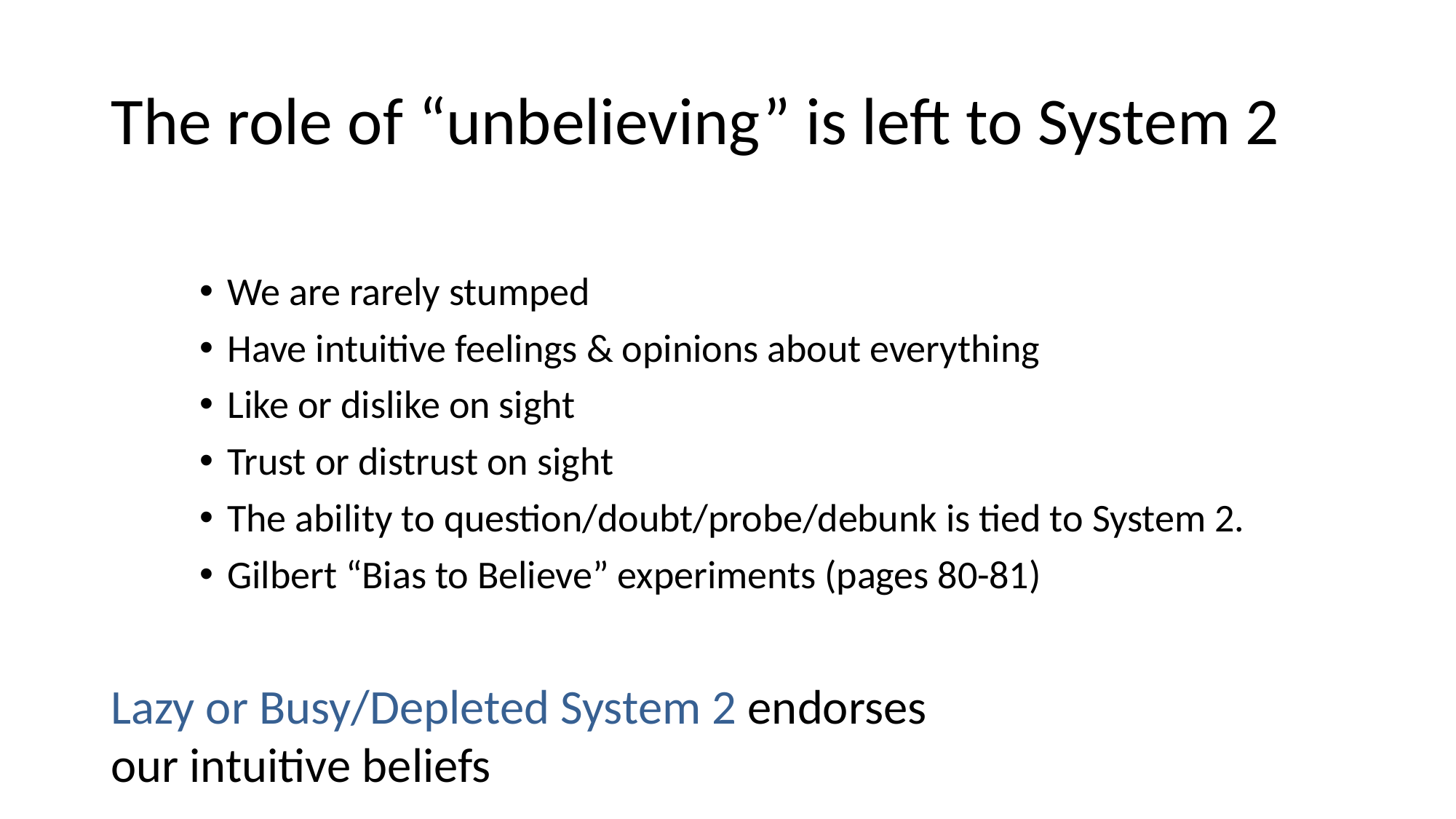

# The role of “unbelieving” is left to System 2
We are rarely stumped
Have intuitive feelings & opinions about everything
Like or dislike on sight
Trust or distrust on sight
The ability to question/doubt/probe/debunk is tied to System 2.
Gilbert “Bias to Believe” experiments (pages 80-81)

Lazy or Busy/Depleted System 2 endorses our intuitive beliefs